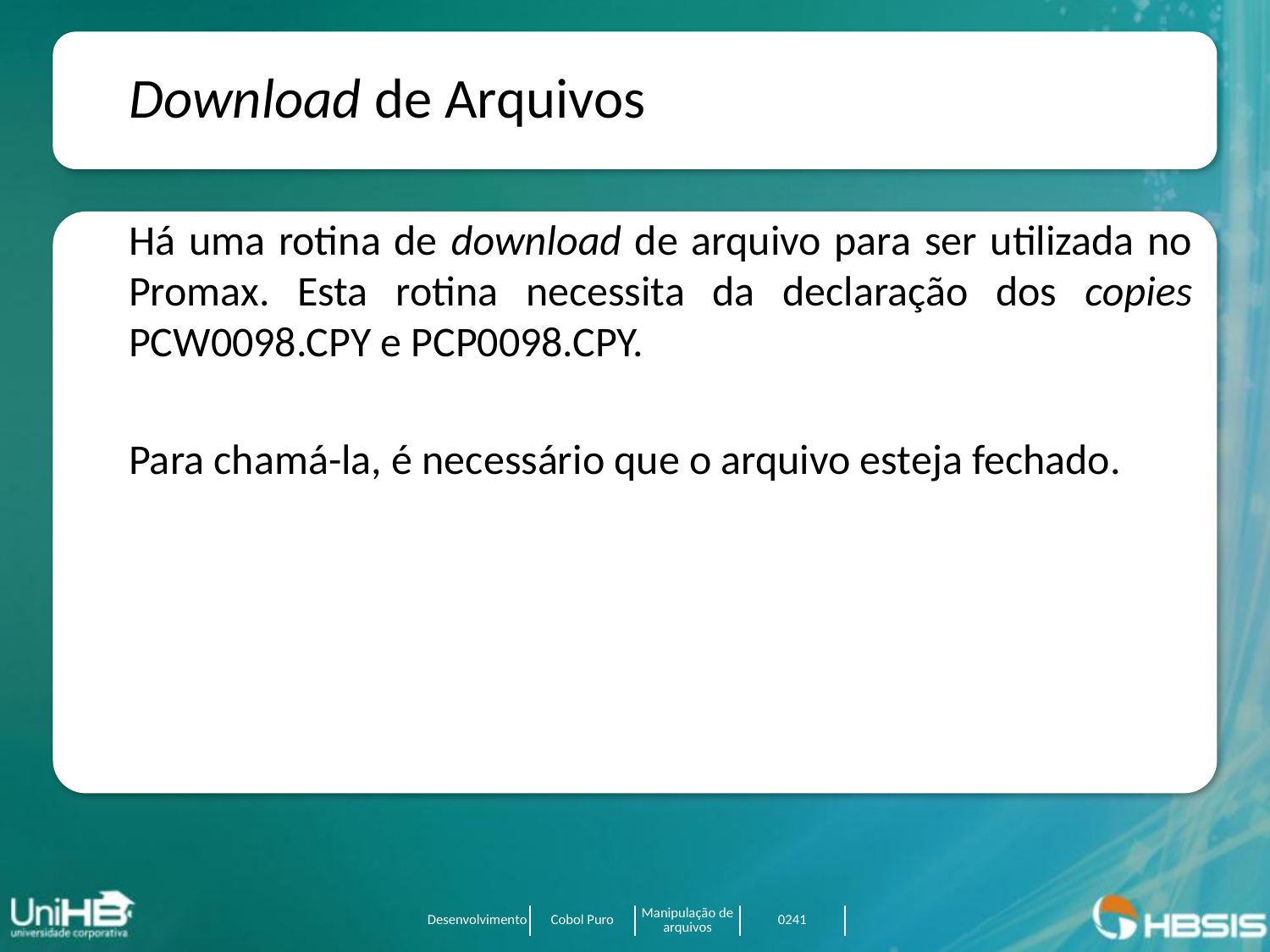

Download de Arquivos
Há uma rotina de download de arquivo para ser utilizada no Promax. Esta rotina necessita da declaração dos copies PCW0098.CPY e PCP0098.CPY.

Para chamá-la, é necessário que o arquivo esteja fechado.